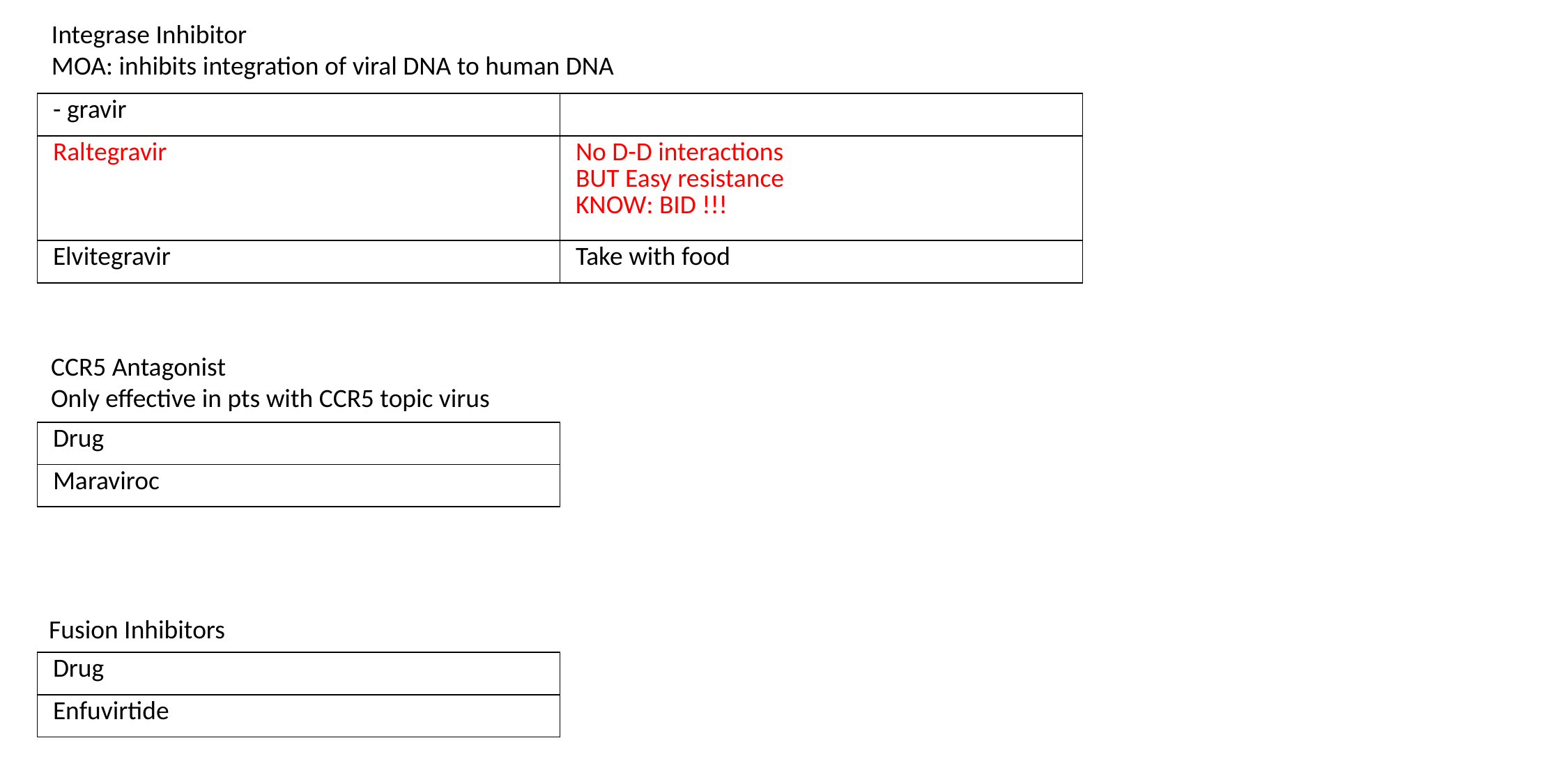

Integrase Inhibitor
MOA: inhibits integration of viral DNA to human DNA
| - gravir |  |
| --- | --- |
| Raltegravir | No D-D interactions BUT Easy resistance KNOW: BID !!! |
| Elvitegravir | Take with food |
CCR5 Antagonist
Only effective in pts with CCR5 topic virus
| Drug |
| --- |
| Maraviroc |
Fusion Inhibitors
| Drug |
| --- |
| Enfuvirtide |